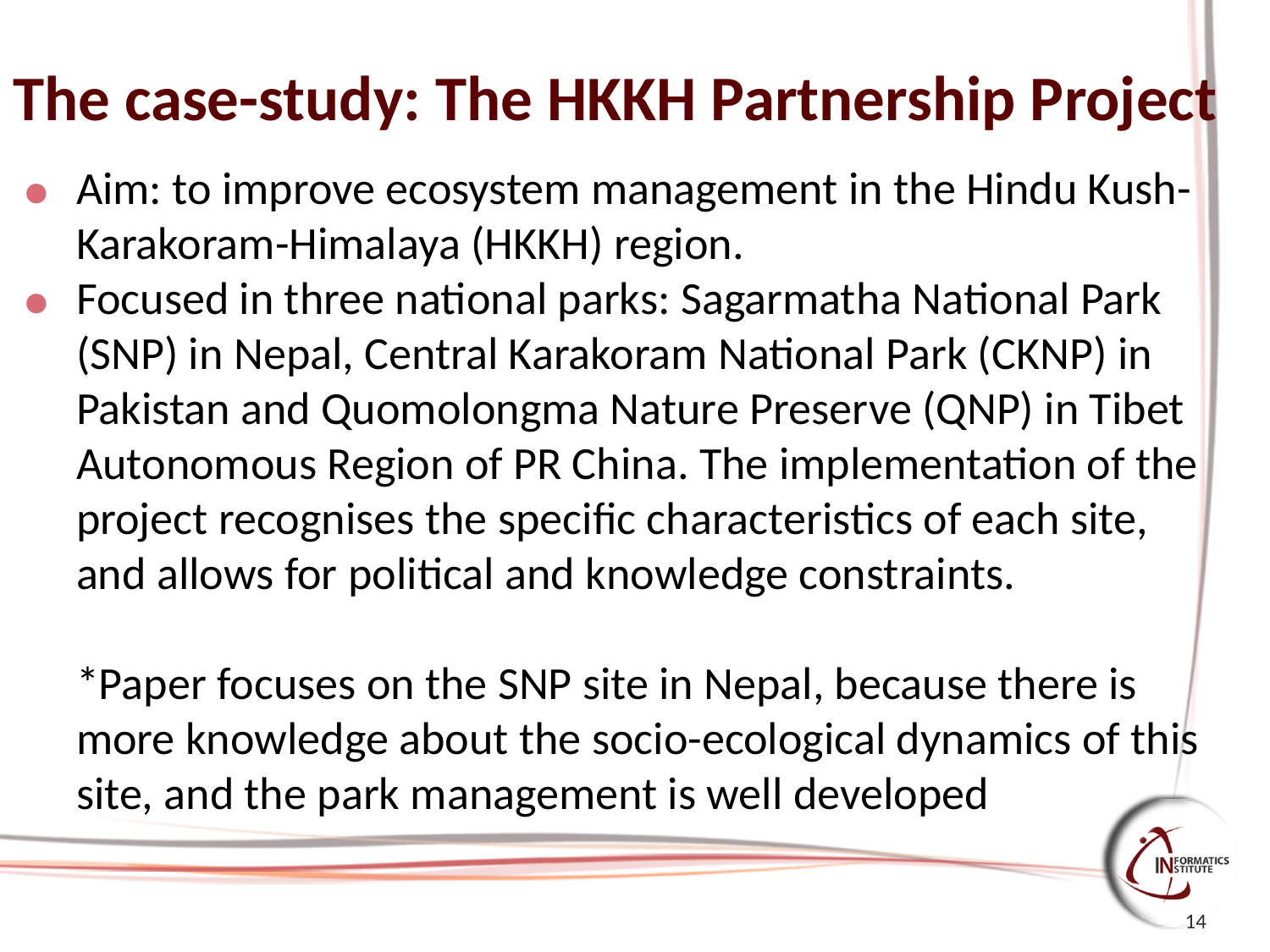

# The case-study: The HKKH Partnership Project
Aim: to improve ecosystem management in the Hindu Kush-Karakoram-Himalaya (HKKH) region.
Focused in three national parks: Sagarmatha National Park (SNP) in Nepal, Central Karakoram National Park (CKNP) in Pakistan and Quomolongma Nature Preserve (QNP) in Tibet Autonomous Region of PR China. The implementation of the project recognises the specific characteristics of each site, and allows for political and knowledge constraints.
*Paper focuses on the SNP site in Nepal, because there is more knowledge about the socio-ecological dynamics of this site, and the park management is well developed
14